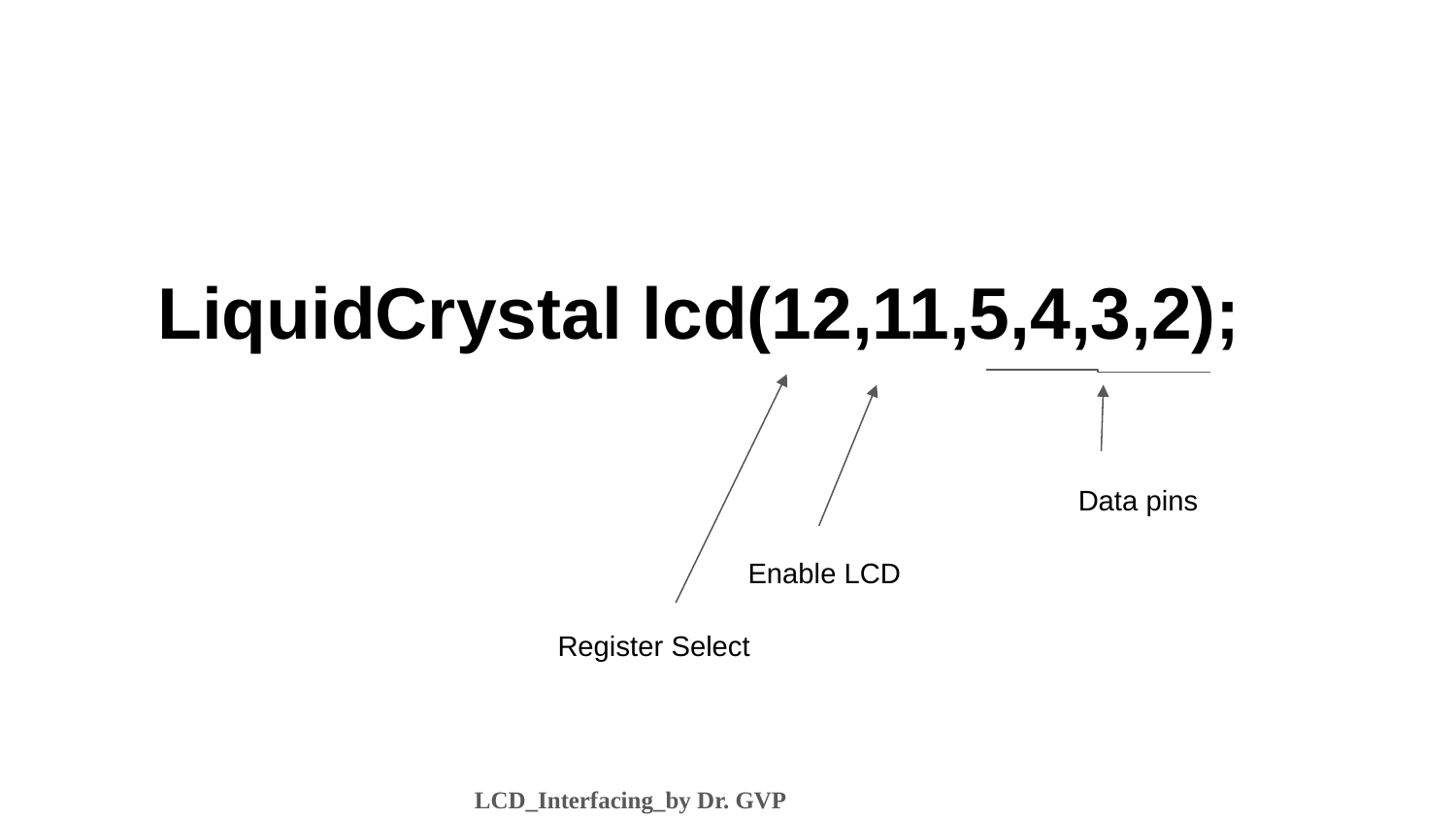

LiquidCrystal lcd(12,11,5,4,3,2);
Dr. G. V. Prasanna Anjaneyulu
          Data pins
Enable LCD

Register Select